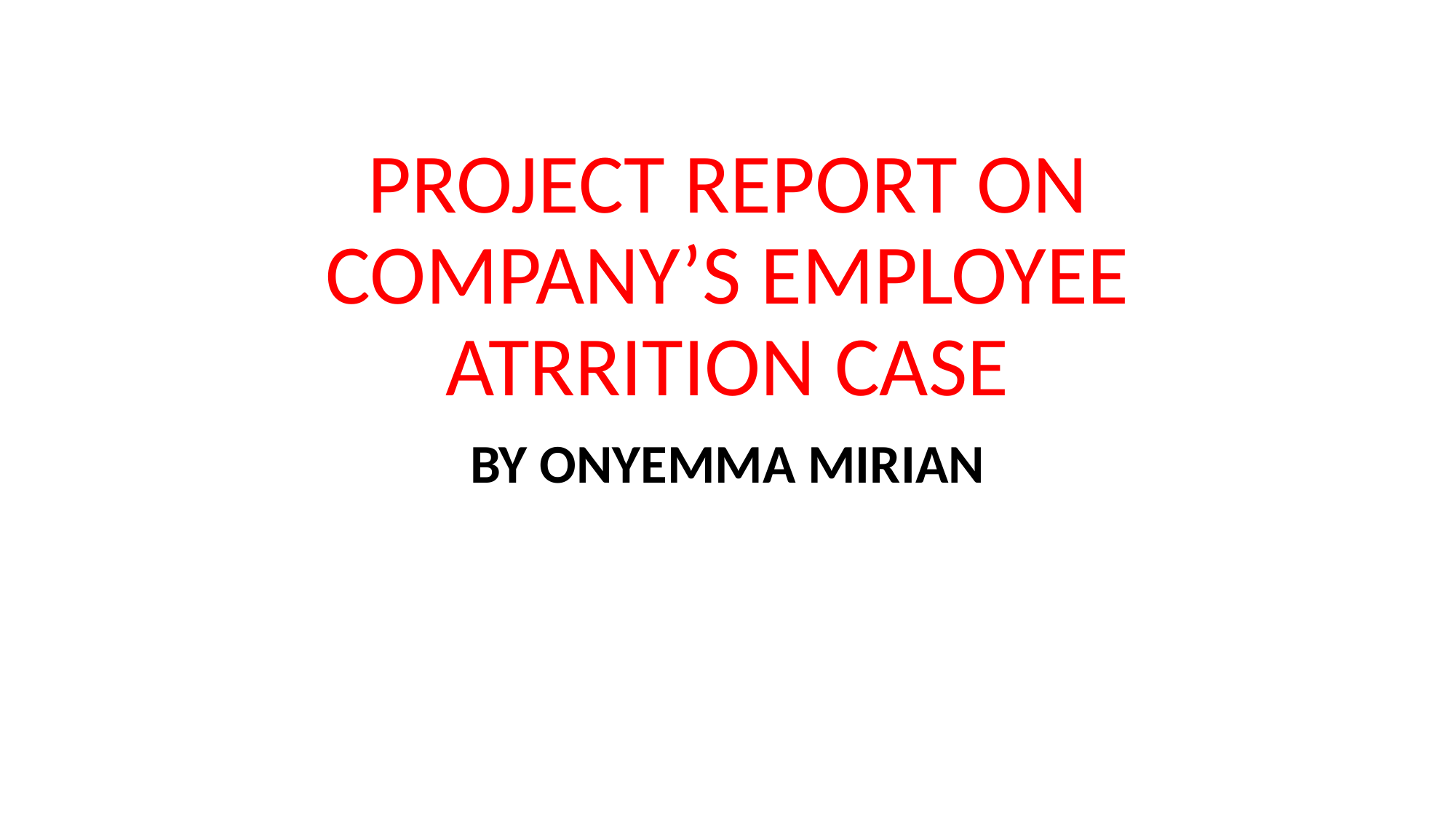

# PROJECT REPORT ON COMPANY’S EMPLOYEE ATRRITION CASE
BY ONYEMMA MIRIAN